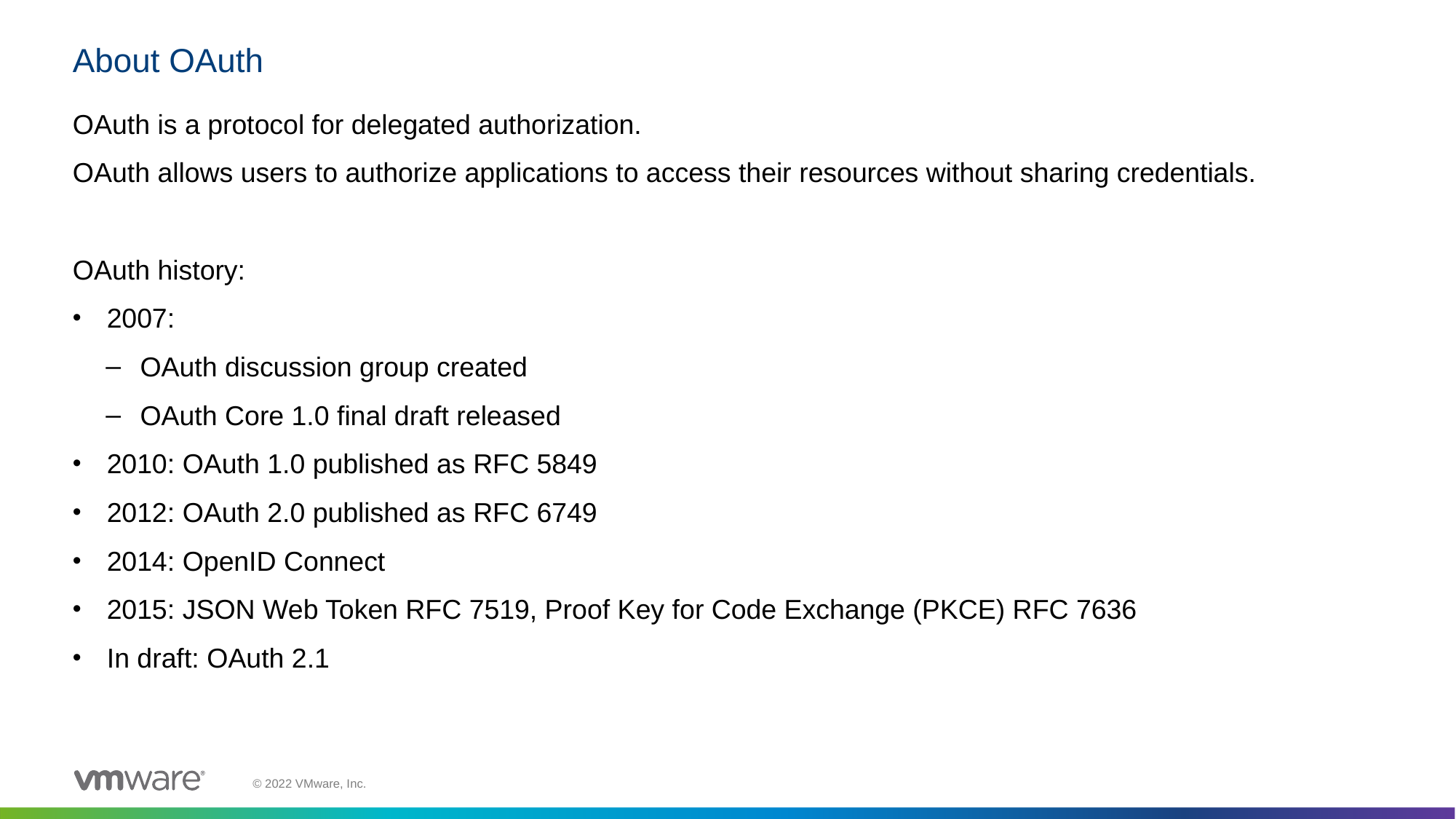

# About OAuth
OAuth is a protocol for delegated authorization.
OAuth allows users to authorize applications to access their resources without sharing credentials.

OAuth history:
2007:
OAuth discussion group created
OAuth Core 1.0 final draft released
2010: OAuth 1.0 published as RFC 5849
2012: OAuth 2.0 published as RFC 6749
2014: OpenID Connect
2015: JSON Web Token RFC 7519, Proof Key for Code Exchange (PKCE) RFC 7636
In draft: OAuth 2.1

M02_Spring Security Fundamentals      |     1 - 31